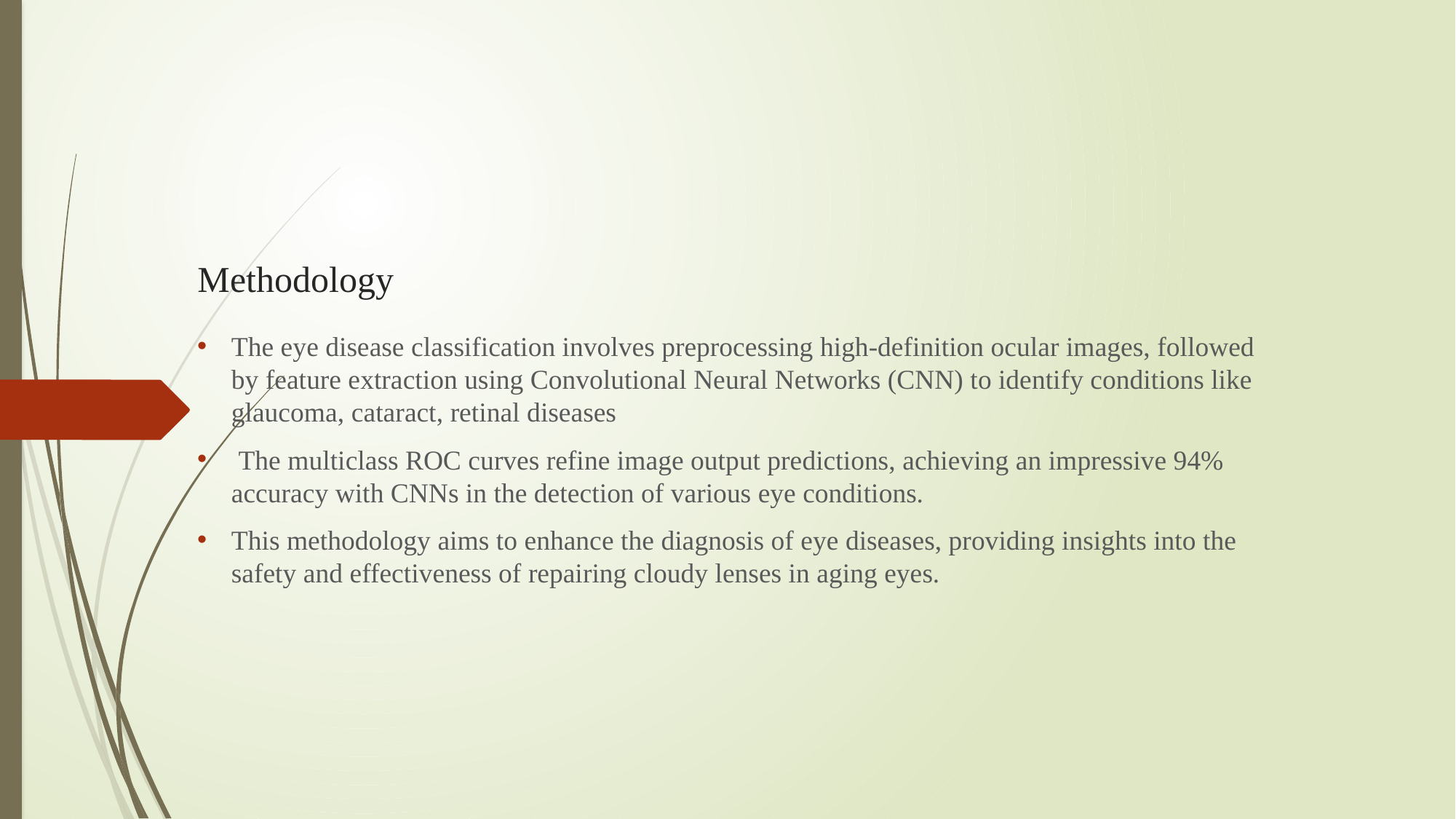

# Methodology
The eye disease classification involves preprocessing high-definition ocular images, followed by feature extraction using Convolutional Neural Networks (CNN) to identify conditions like glaucoma, cataract, retinal diseases
 The multiclass ROC curves refine image output predictions, achieving an impressive 94% accuracy with CNNs in the detection of various eye conditions.
This methodology aims to enhance the diagnosis of eye diseases, providing insights into the safety and effectiveness of repairing cloudy lenses in aging eyes.